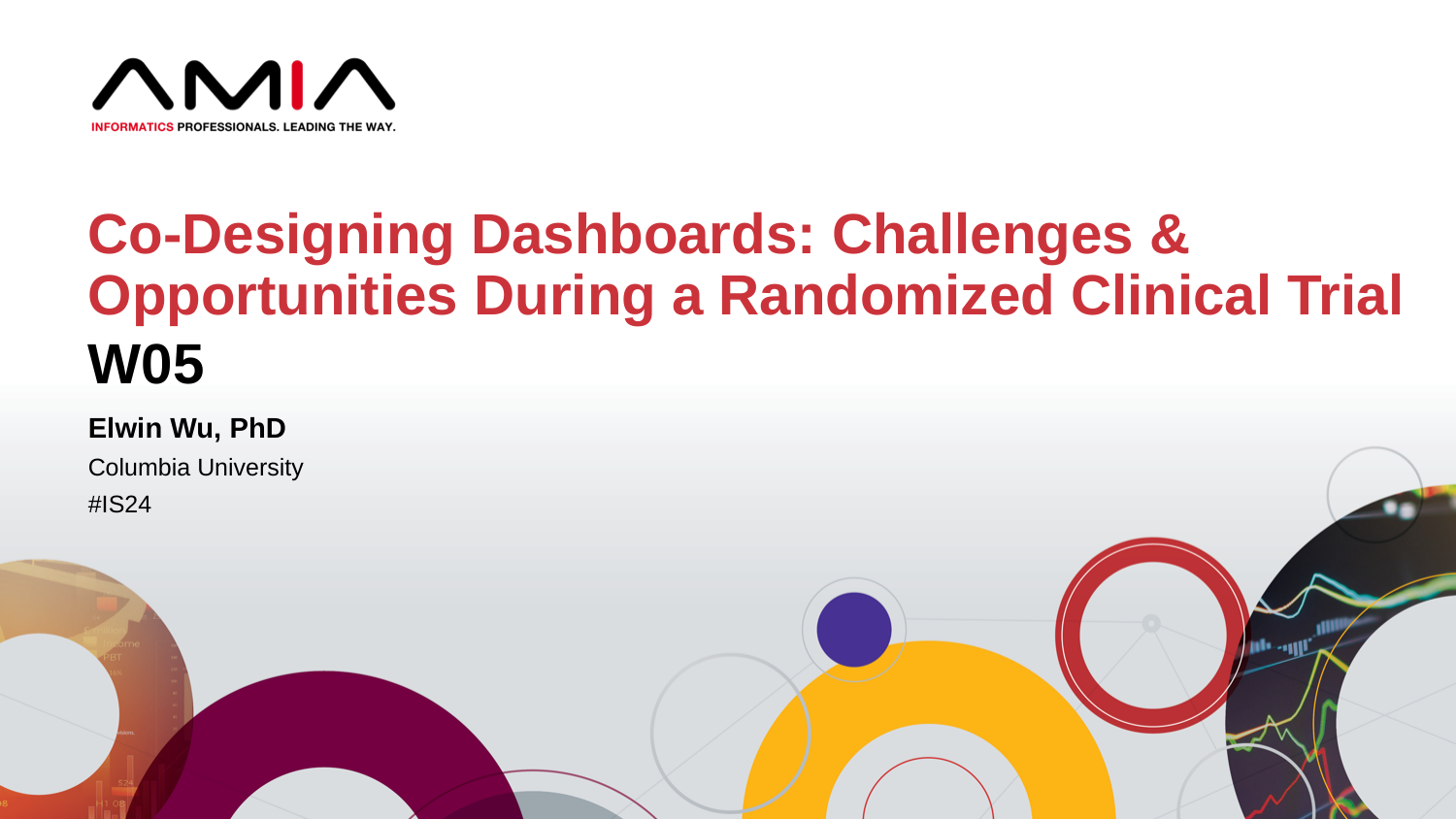

Co-Designing Dashboards: Challenges & Opportunities During a Randomized Clinical Trial
W05
Elwin Wu, PhD
Columbia University
#IS24